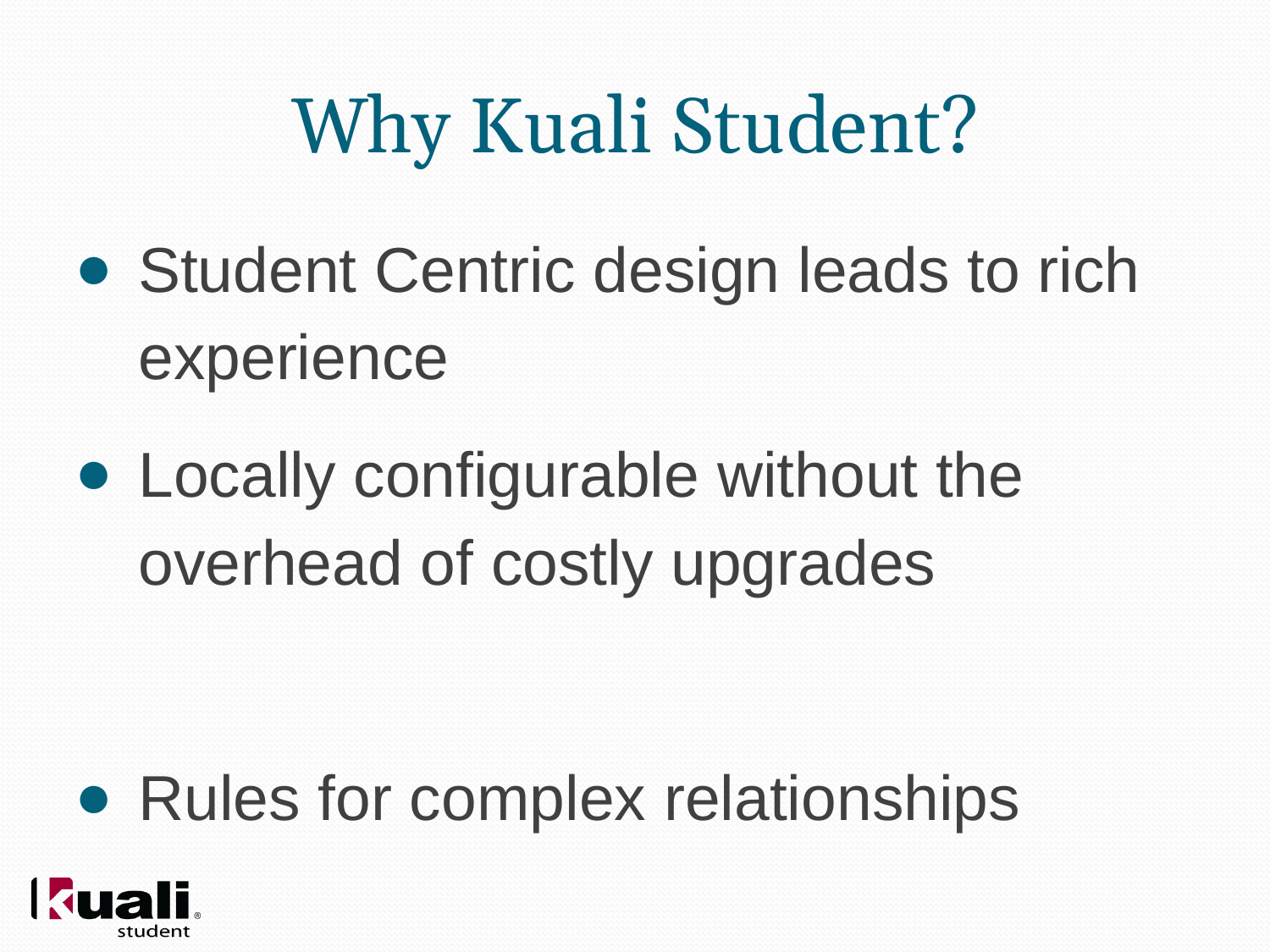

# Why Kuali Student?
Student Centric design leads to rich experience
Locally configurable without the overhead of costly upgrades

Rules for complex relationships